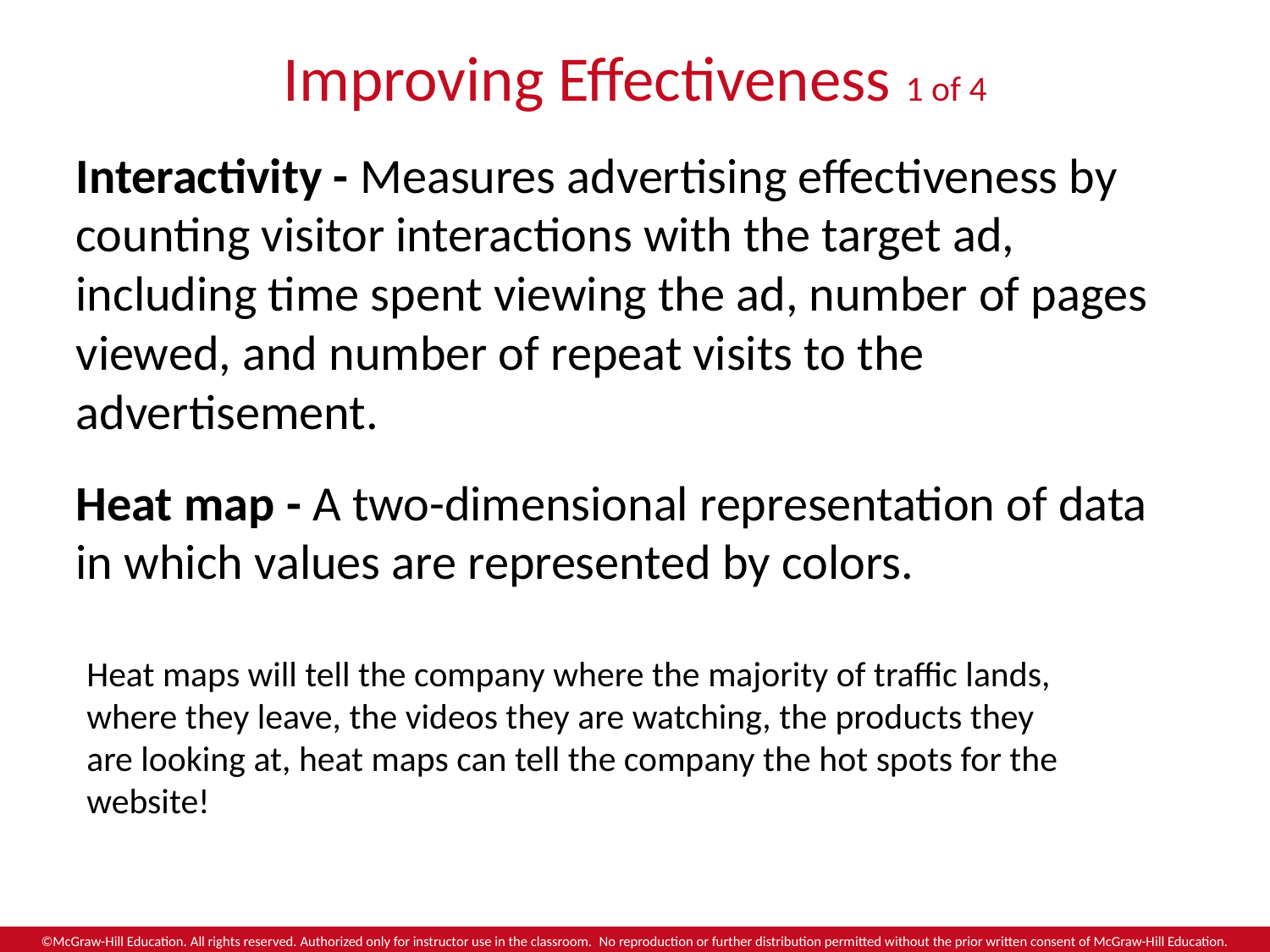

# Improving Effectiveness 1 of 4
Interactivity - Measures advertising effectiveness by counting visitor interactions with the target ad, including time spent viewing the ad, number of pages viewed, and number of repeat visits to the advertisement.
Heat map - A two-dimensional representation of data in which values are represented by colors.
Heat maps will tell the company where the majority of traffic lands, where they leave, the videos they are watching, the products they are looking at, heat maps can tell the company the hot spots for the website!